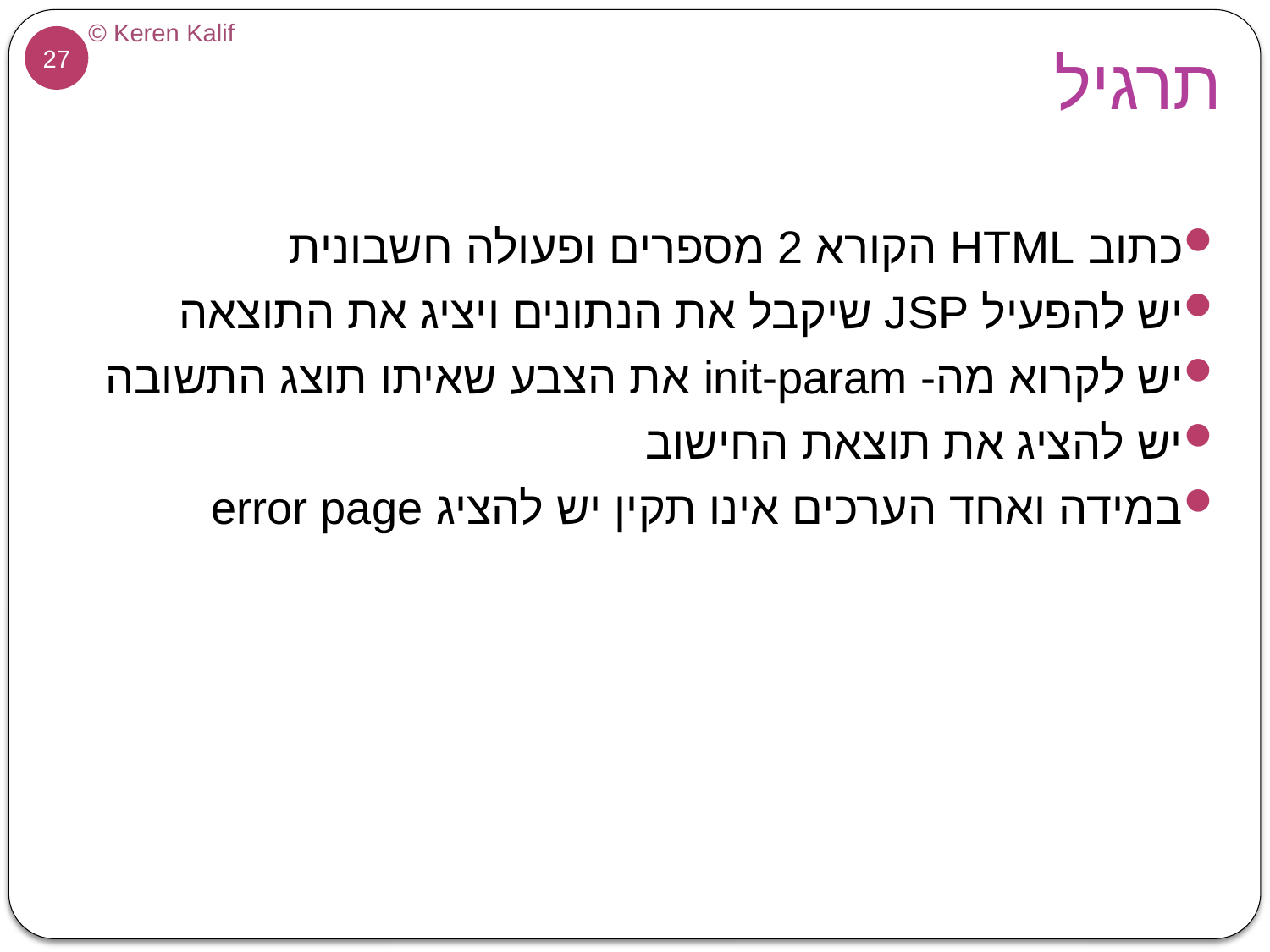

# תרגיל

כתוב HTML הקורא 2 מספרים ופעולה חשבונית
יש להפעיל JSP שיקבל את הנתונים ויציג את התוצאה
יש לקרוא מה- init-param את הצבע שאיתו תוצג התשובה
יש להציג את תוצאת החישוב
במידה ואחד הערכים אינו תקין יש להציג error page